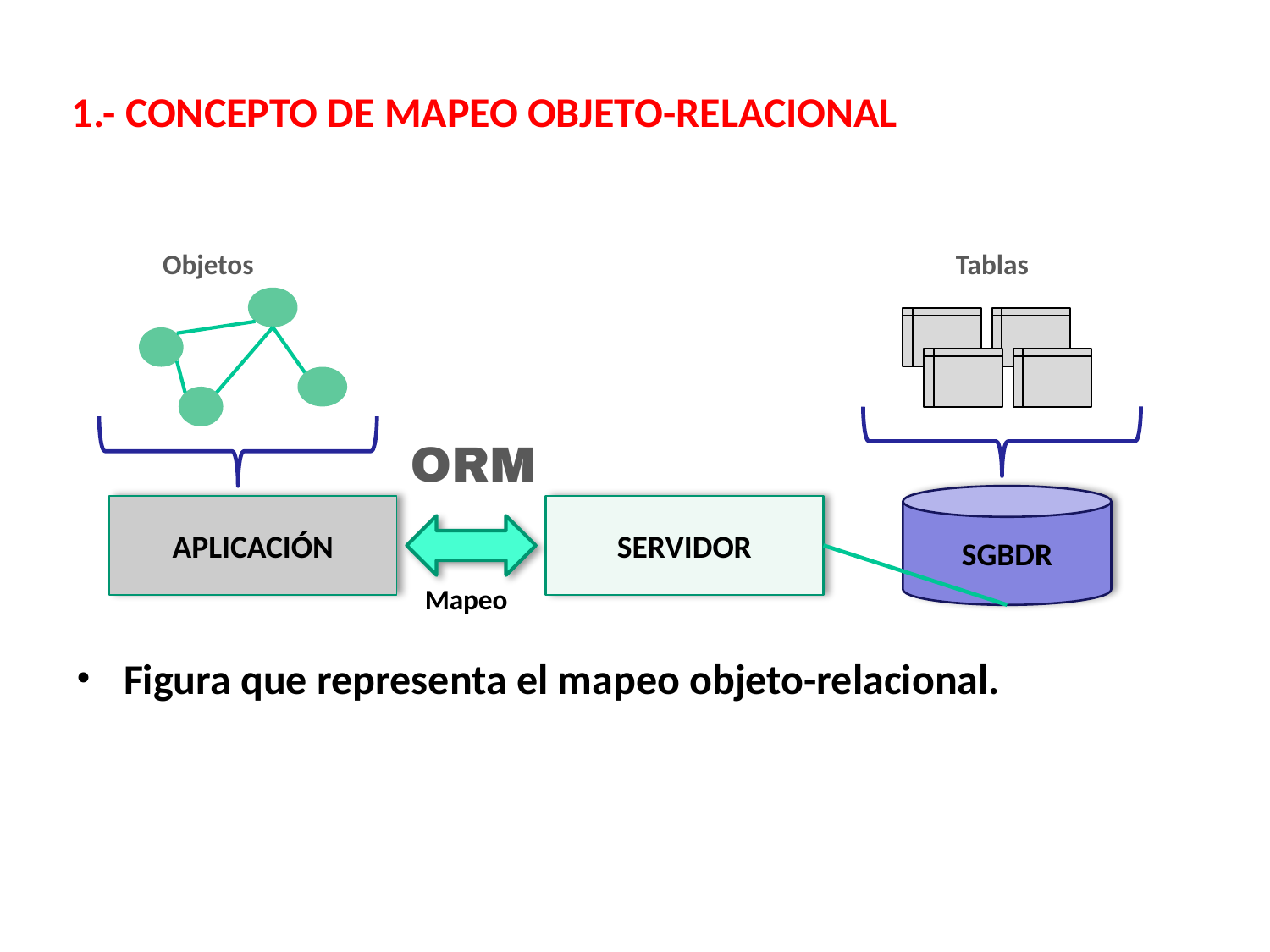

# 1.- CONCEPTO DE MAPEO OBJETO-RELACIONAL
Objetos
Tablas

ORM
SGBDR
APLICACIÓN
SERVIDOR

Mapeo
Figura que representa el mapeo objeto-relacional.